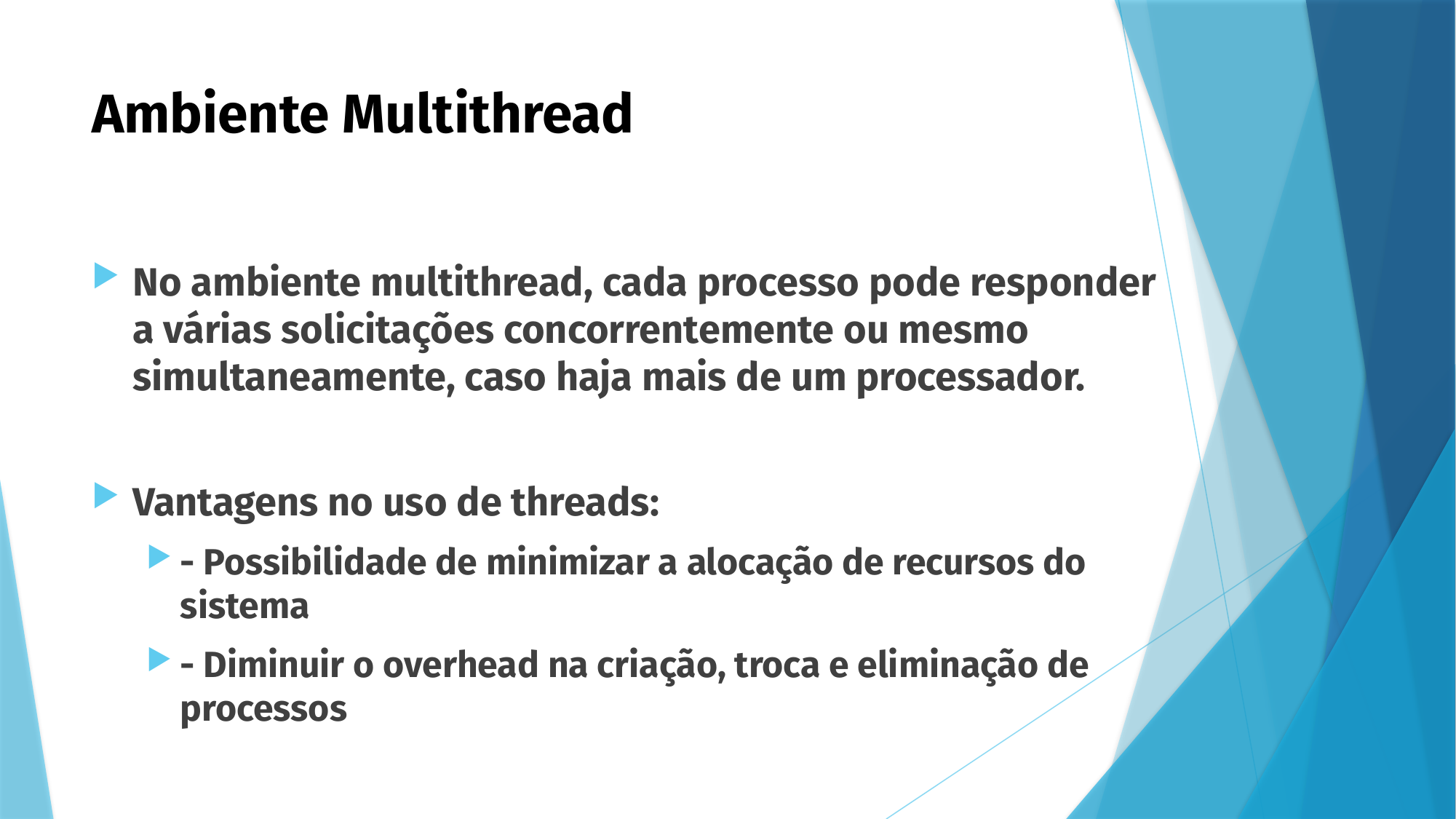

# Ambiente Multithread
No ambiente multithread, cada processo pode responder a várias solicitações concorrentemente ou mesmo simultaneamente, caso haja mais de um processador.

Vantagens no uso de threads:
- Possibilidade de minimizar a alocação de recursos do sistema
- Diminuir o overhead na criação, troca e eliminação de processos